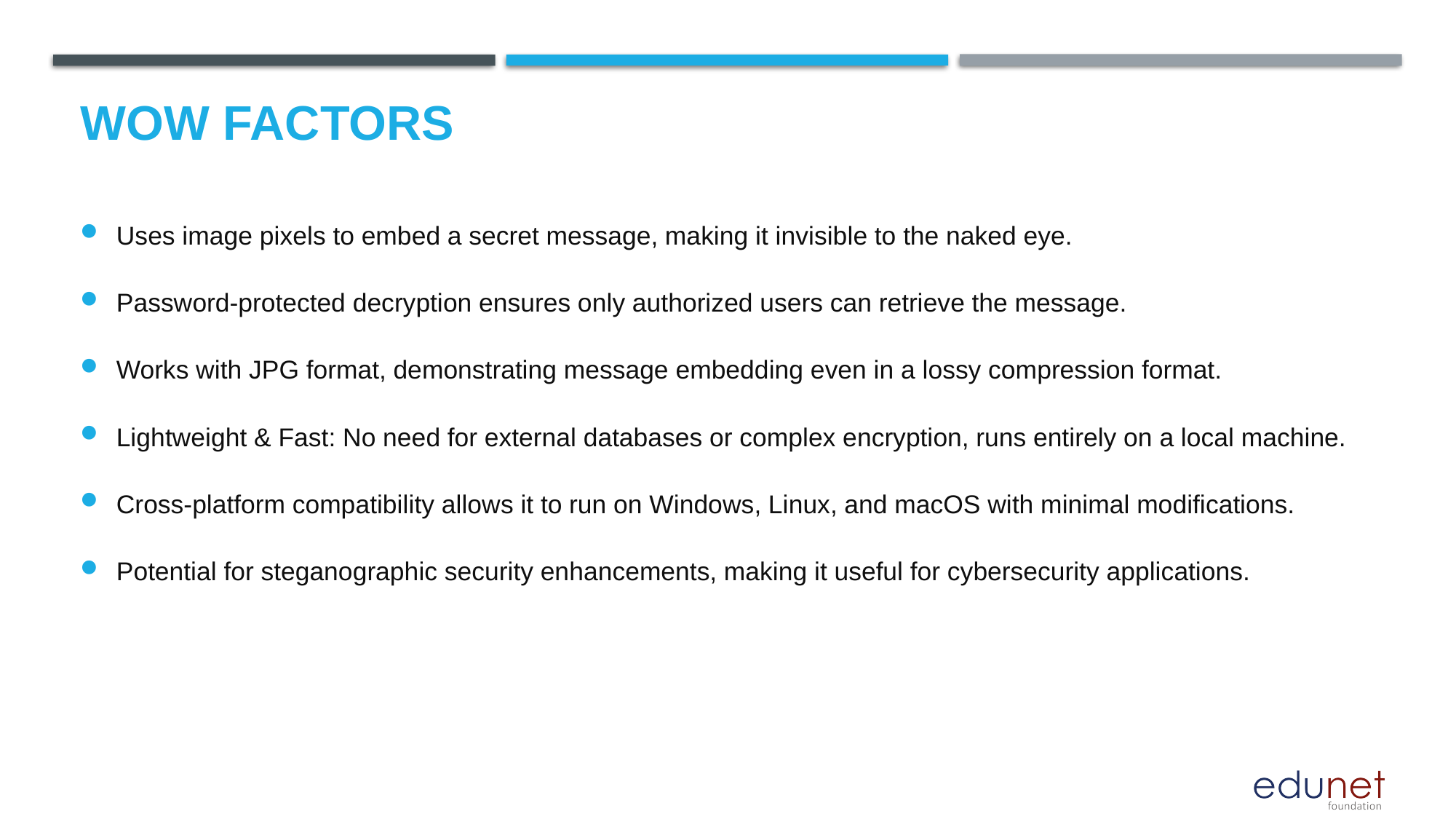

# Wow factors
Uses image pixels to embed a secret message, making it invisible to the naked eye.
Password-protected decryption ensures only authorized users can retrieve the message.
Works with JPG format, demonstrating message embedding even in a lossy compression format.
Lightweight & Fast: No need for external databases or complex encryption, runs entirely on a local machine.
Cross-platform compatibility allows it to run on Windows, Linux, and macOS with minimal modifications.
Potential for steganographic security enhancements, making it useful for cybersecurity applications.